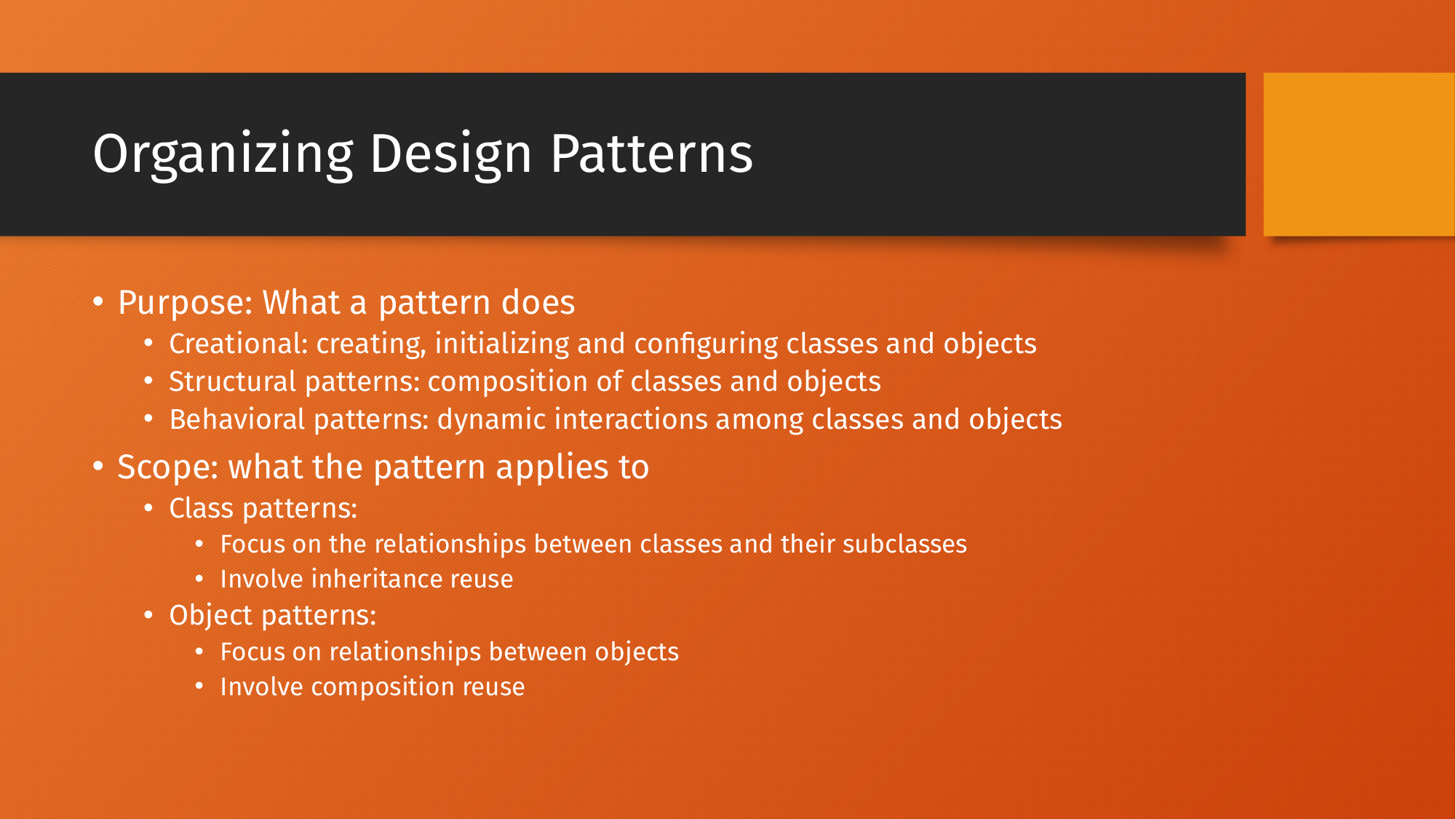

# Organizing Design Patterns
Purpose: What a pattern does
Creational: creating, initializing and configuring classes and objects
Structural patterns: composition of classes and objects
Behavioral patterns: dynamic interactions among classes and objects
Scope: what the pattern applies to
Class patterns:
Focus on the relationships between classes and their subclasses
Involve inheritance reuse
Object patterns:
Focus on relationships between objects
Involve composition reuse